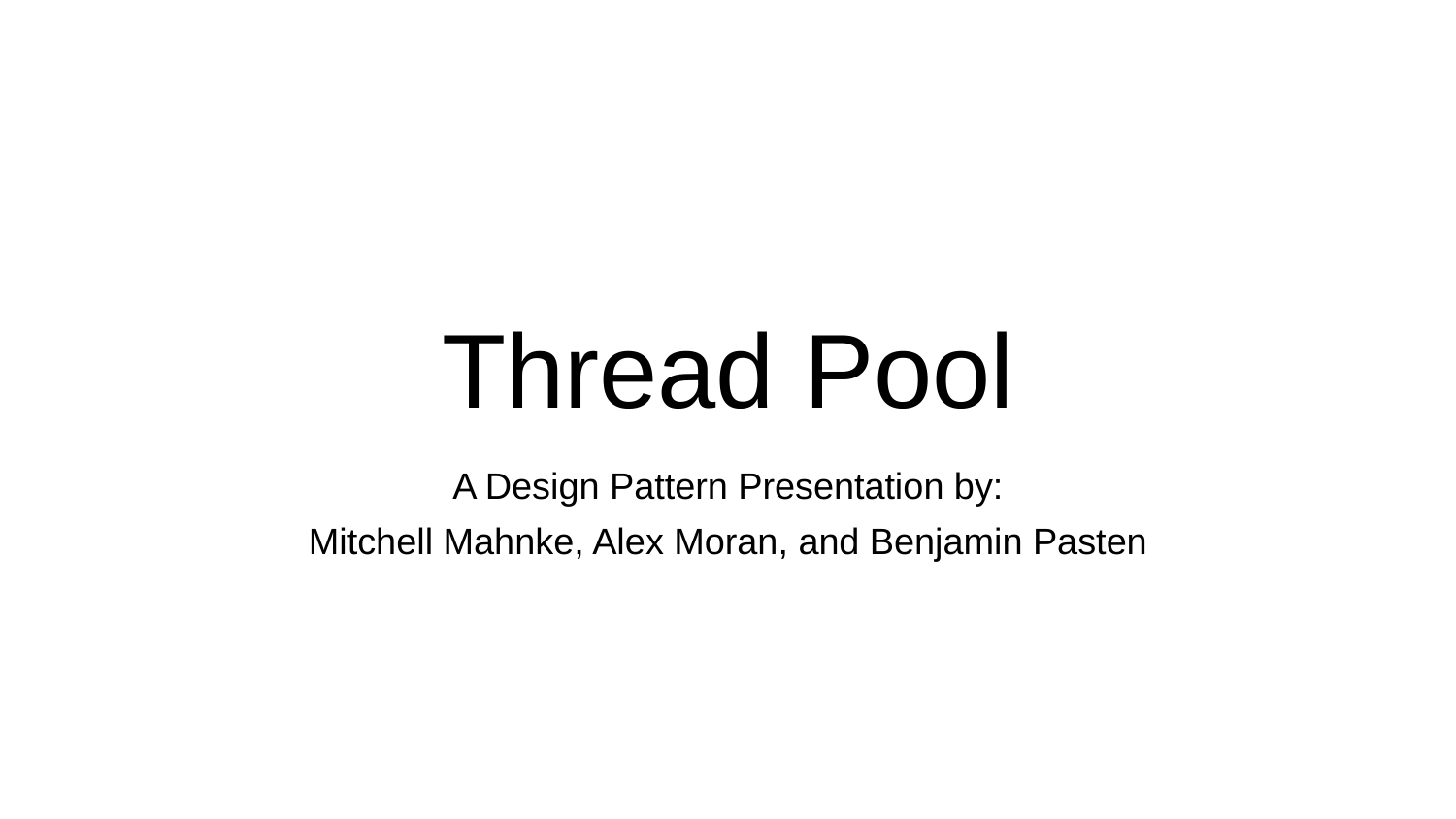

# Thread Pool
A Design Pattern Presentation by:
Mitchell Mahnke, Alex Moran, and Benjamin Pasten